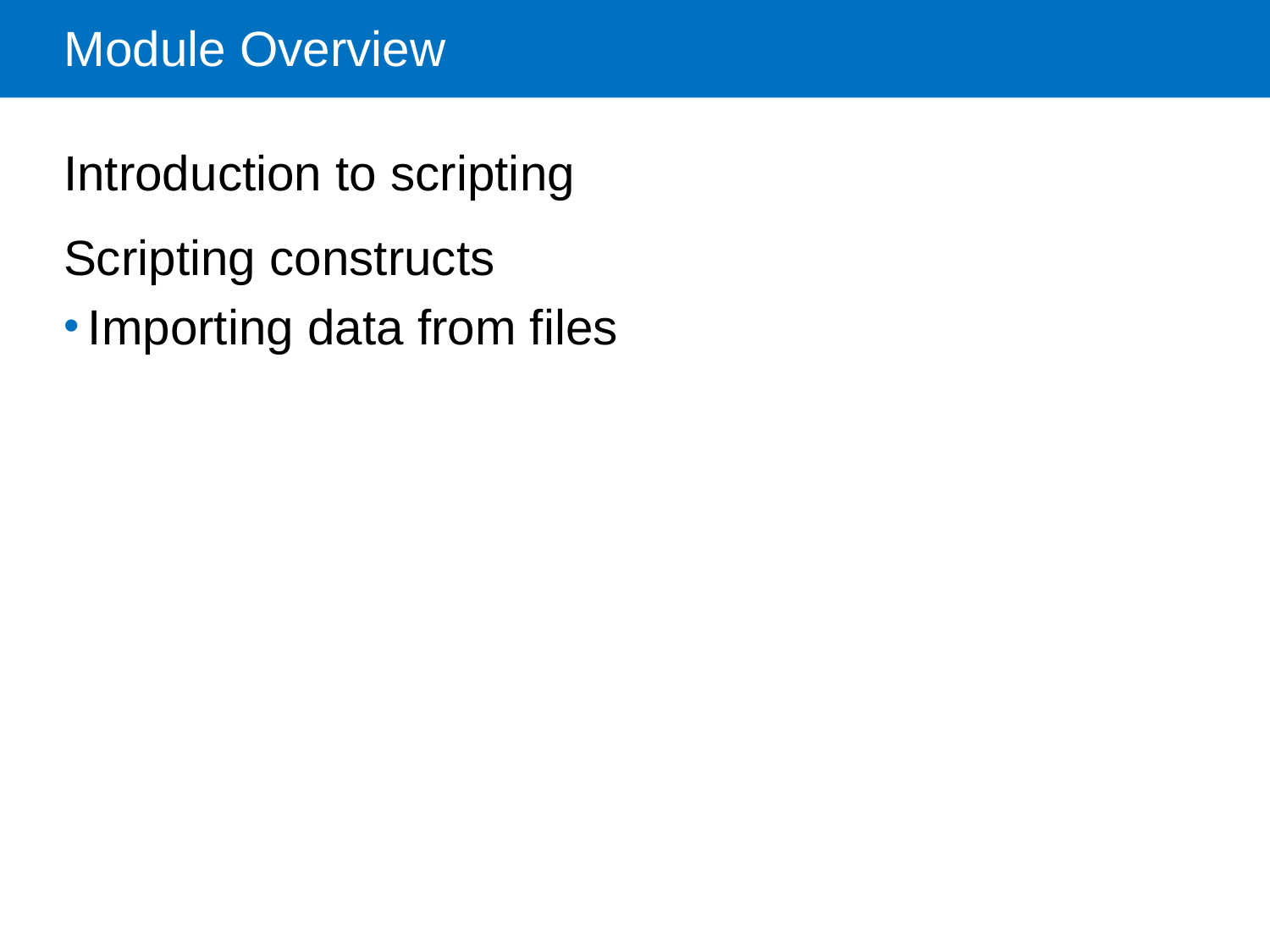

# Module Overview
Introduction to scripting
Scripting constructs
Importing data from files